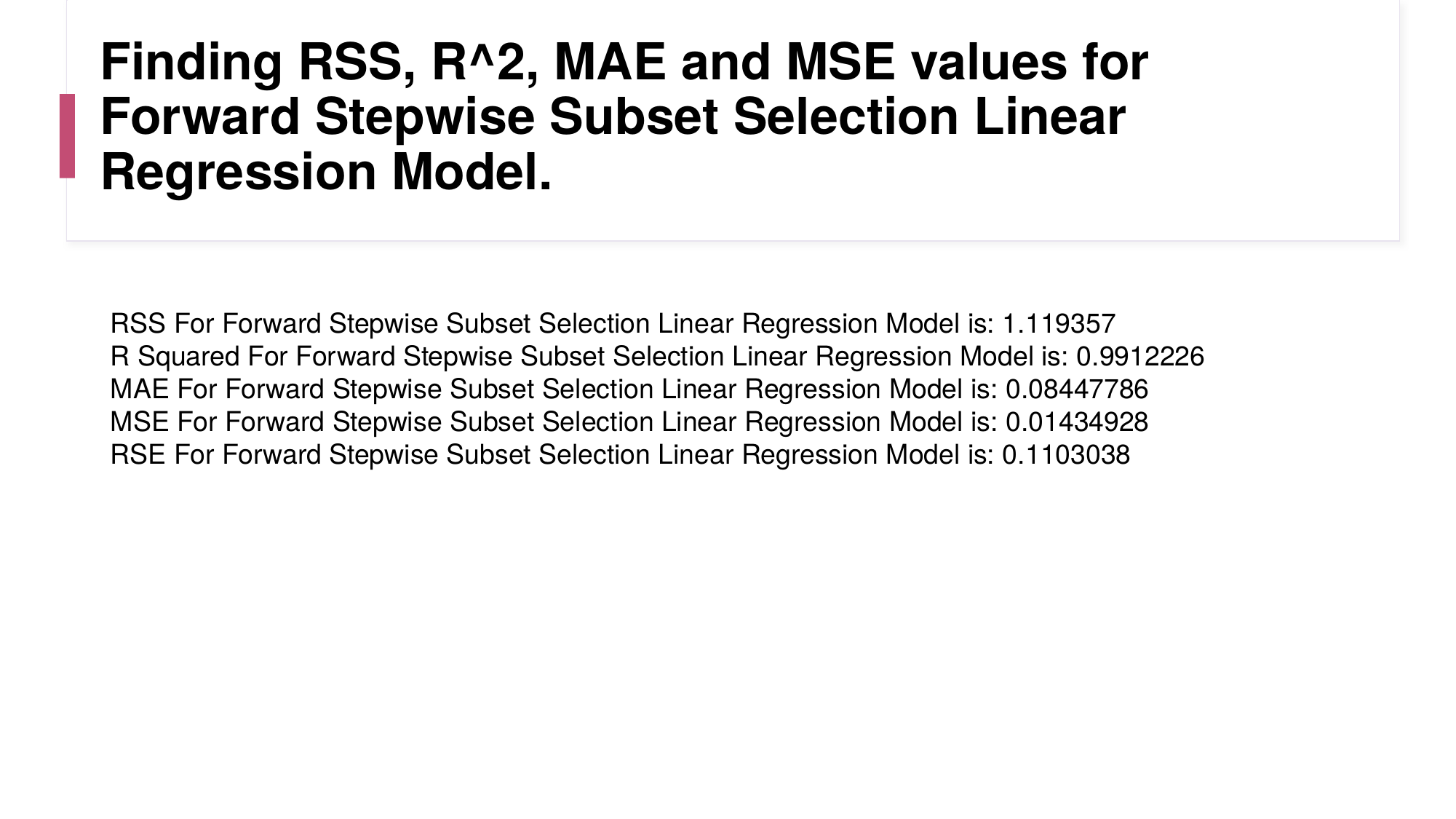

# Finding RSS, R^2, MAE and MSE values for Forward Stepwise Subset Selection Linear Regression Model.
RSS For Forward Stepwise Subset Selection Linear Regression Model is: 1.119357
R Squared For Forward Stepwise Subset Selection Linear Regression Model is: 0.9912226
MAE For Forward Stepwise Subset Selection Linear Regression Model is: 0.08447786
MSE For Forward Stepwise Subset Selection Linear Regression Model is: 0.01434928
RSE For Forward Stepwise Subset Selection Linear Regression Model is: 0.1103038